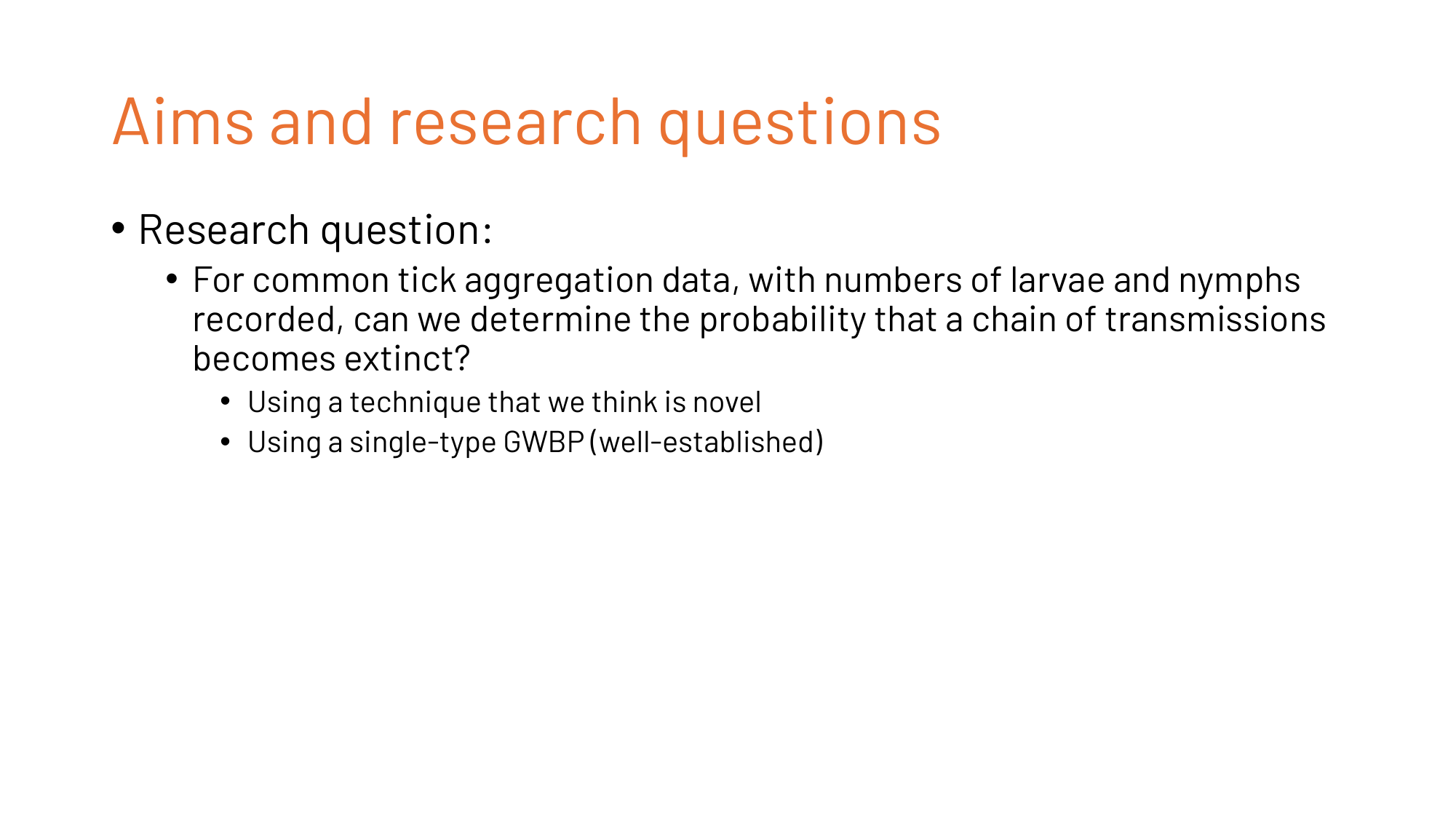

# Aims and research questions
Research question:
For common tick aggregation data, with numbers of larvae and nymphs recorded, can we determine the probability that a chain of transmissions becomes extinct?
Using a technique that we think is novel
Using a single-type GWBP (well-established)